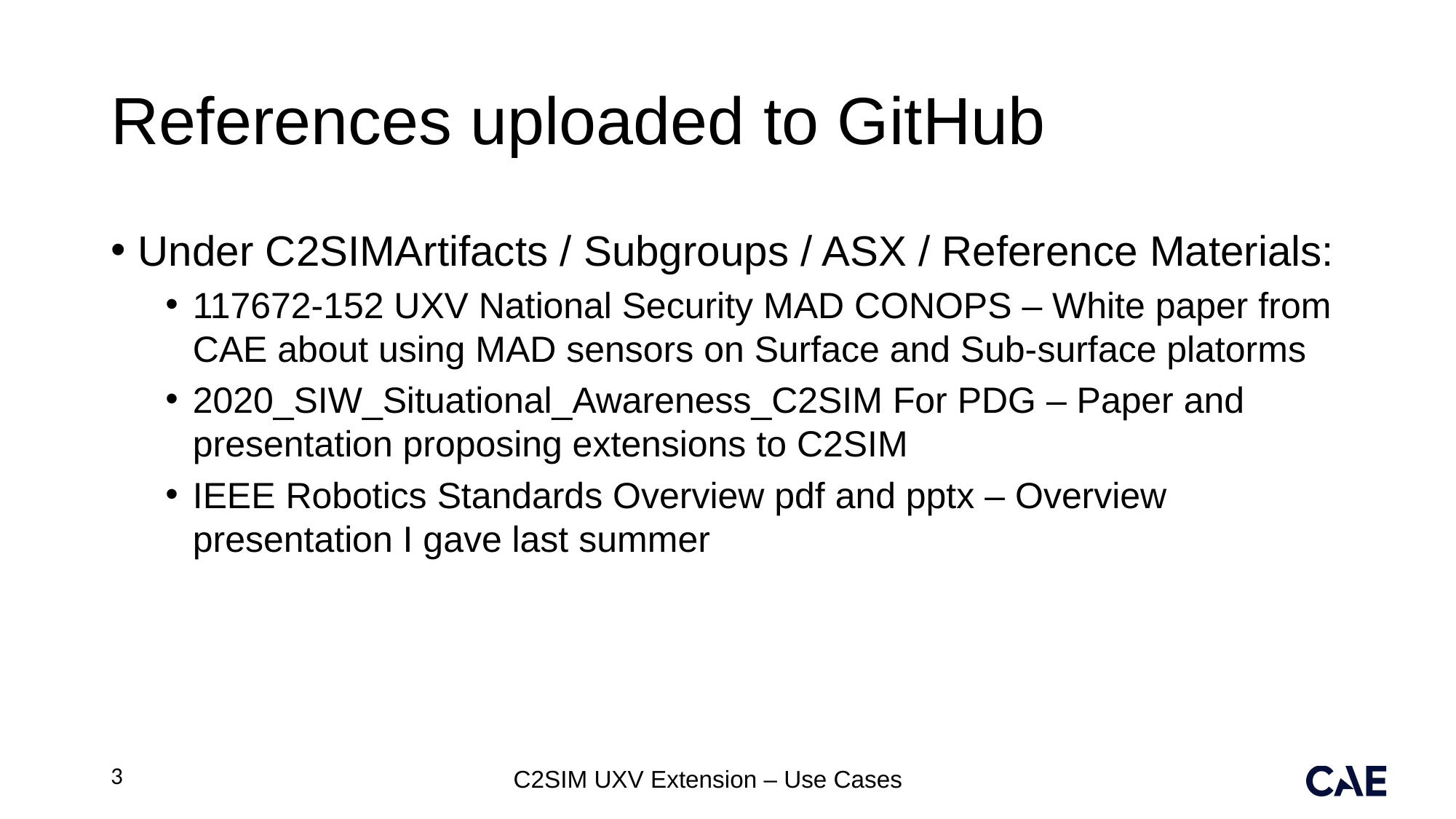

# References uploaded to GitHub
Under C2SIMArtifacts / Subgroups / ASX / Reference Materials:
117672-152 UXV National Security MAD CONOPS – White paper from CAE about using MAD sensors on Surface and Sub-surface platorms
2020_SIW_Situational_Awareness_C2SIM For PDG – Paper and presentation proposing extensions to C2SIM
IEEE Robotics Standards Overview pdf and pptx – Overview presentation I gave last summer